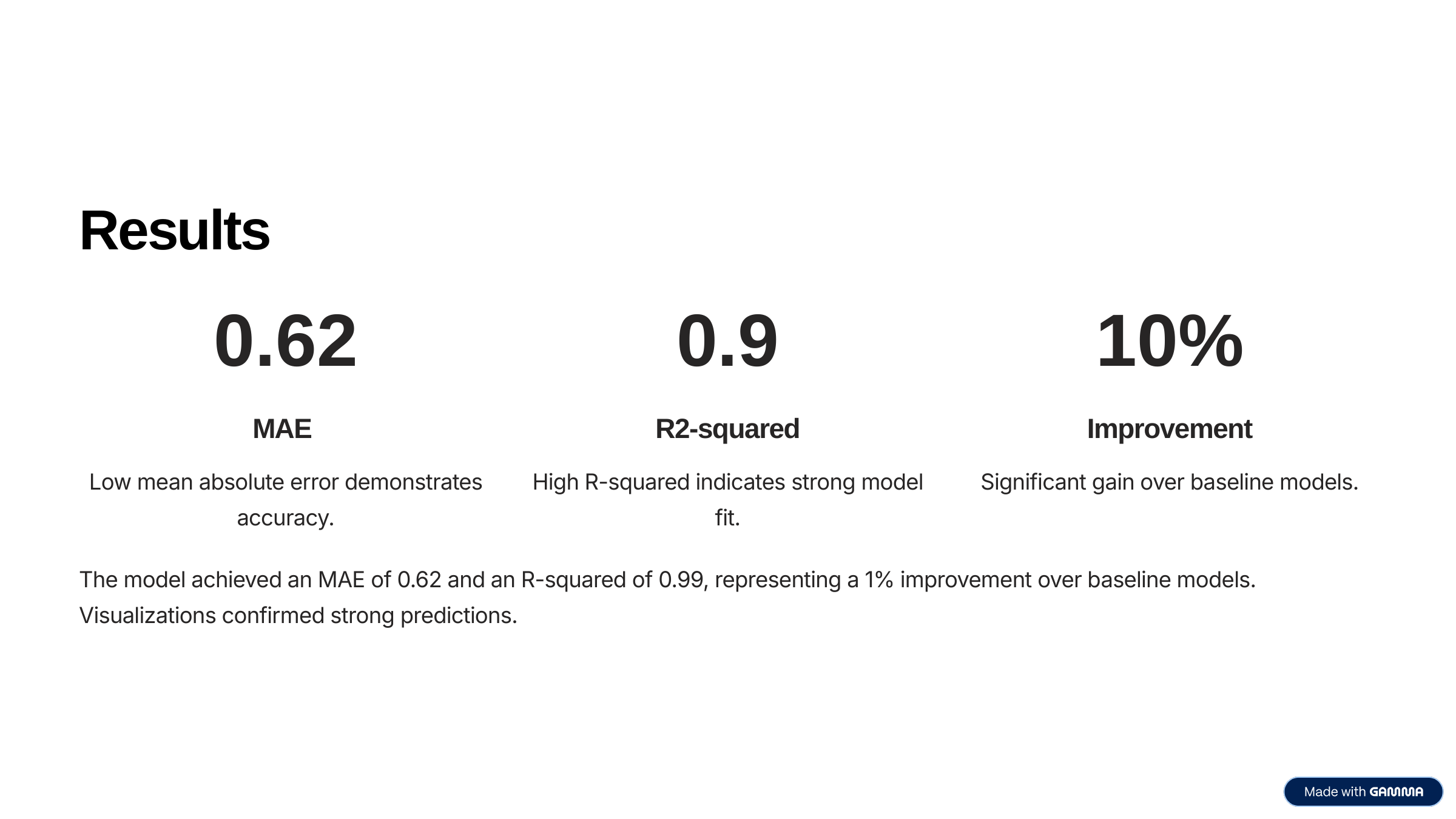

Results
0.62
0.9
10%
MAE
R2-squared
Improvement
Low mean absolute error demonstrates accuracy.
High R-squared indicates strong model fit.
Significant gain over baseline models.
The model achieved an MAE of 0.62 and an R-squared of 0.99, representing a 1% improvement over baseline models. Visualizations confirmed strong predictions.